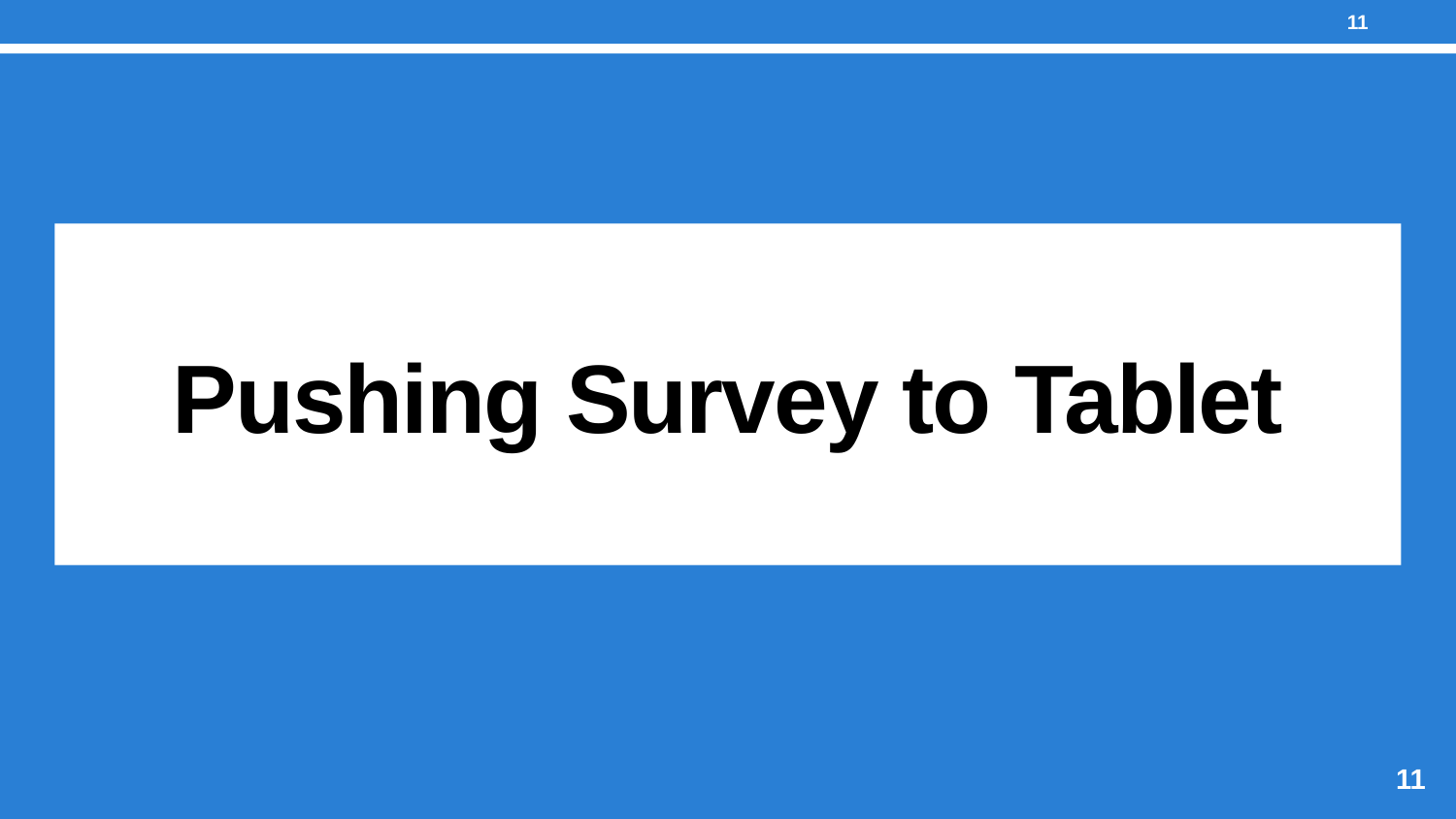

11
# Pushing Survey to Tablet
11